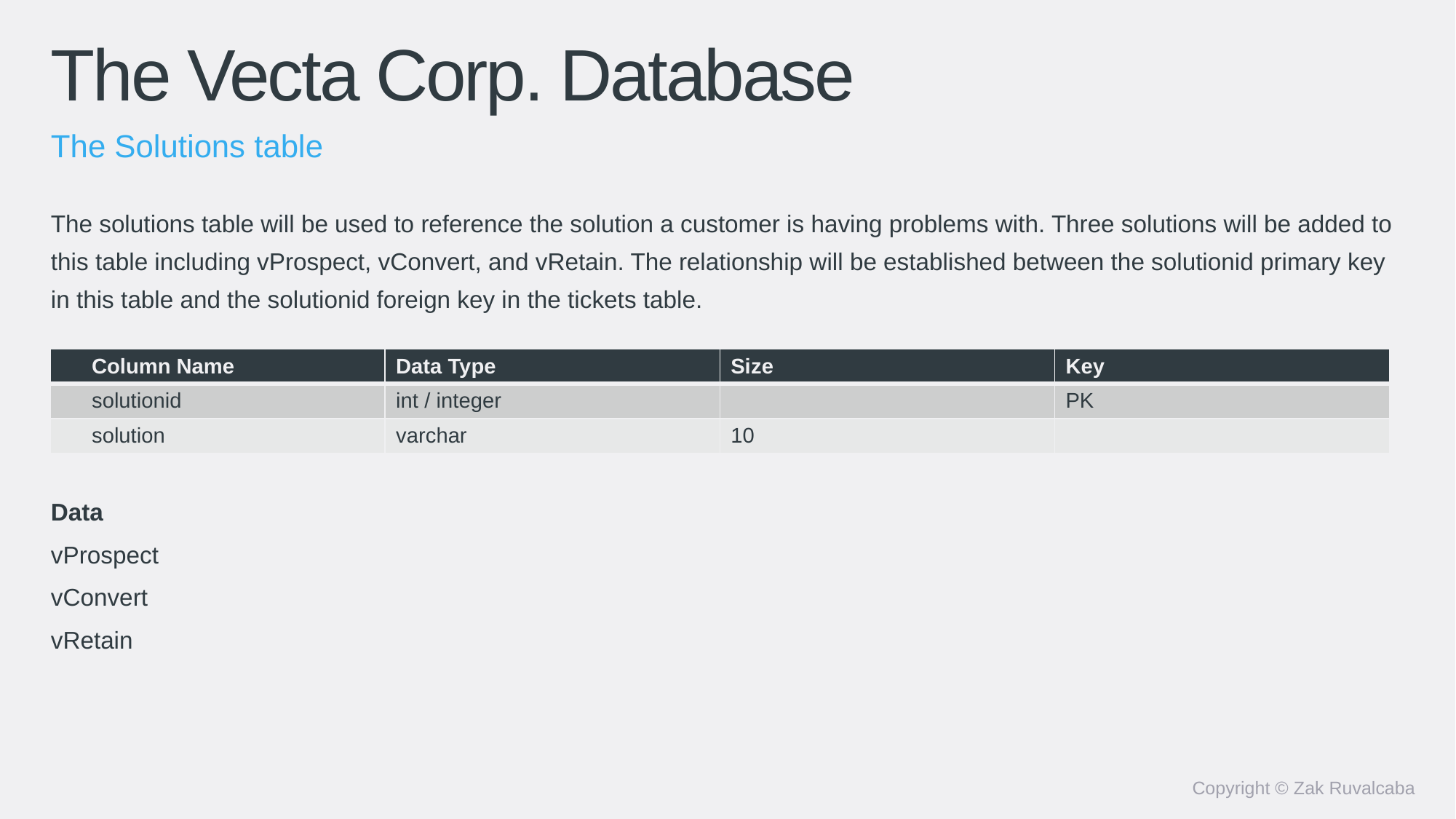

# The Vecta Corp. Database
The Solutions table
The solutions table will be used to reference the solution a customer is having problems with. Three solutions will be added to this table including vProspect, vConvert, and vRetain. The relationship will be established between the solutionid primary key in this table and the solutionid foreign key in the tickets table.

Data
vProspect
vConvert
vRetain

| Column Name | Data Type | Size | Key |
| --- | --- | --- | --- |
| solutionid | int / integer |  | PK |
| solution | varchar | 10 |  |